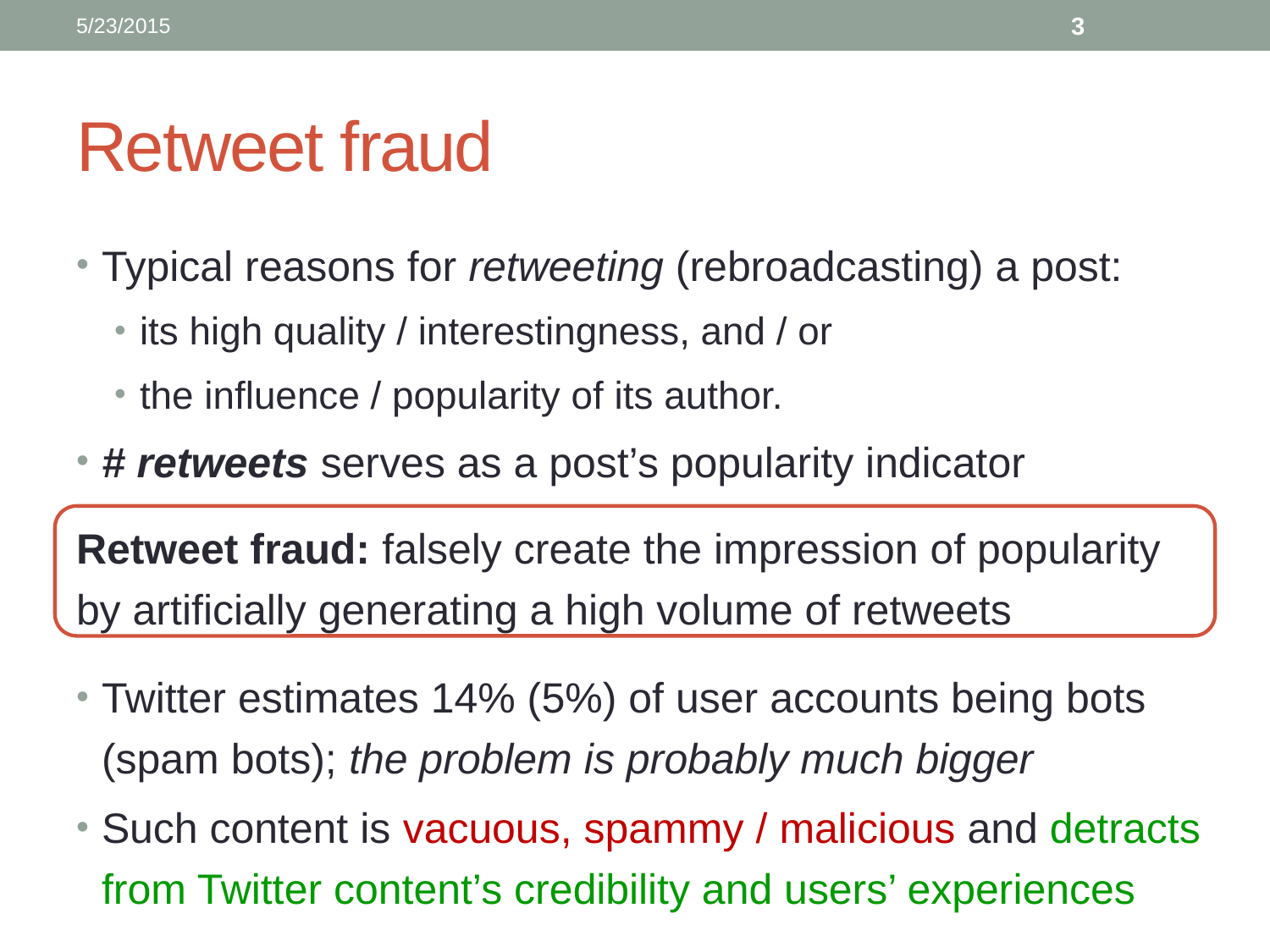

5/23/2015
3
# Retweet fraud
Typical reasons for retweeting (rebroadcasting) a post:
its high quality / interestingness, and / or
the influence / popularity of its author.
# retweets serves as a post’s popularity indicator

Retweet fraud: falsely create the impression of popularity by artificially generating a high volume of retweets

Twitter estimates 14% (5%) of user accounts being bots (spam bots); the problem is probably much bigger
Such content is vacuous, spammy / malicious and detracts from Twitter content’s credibility and users’ experiences
%